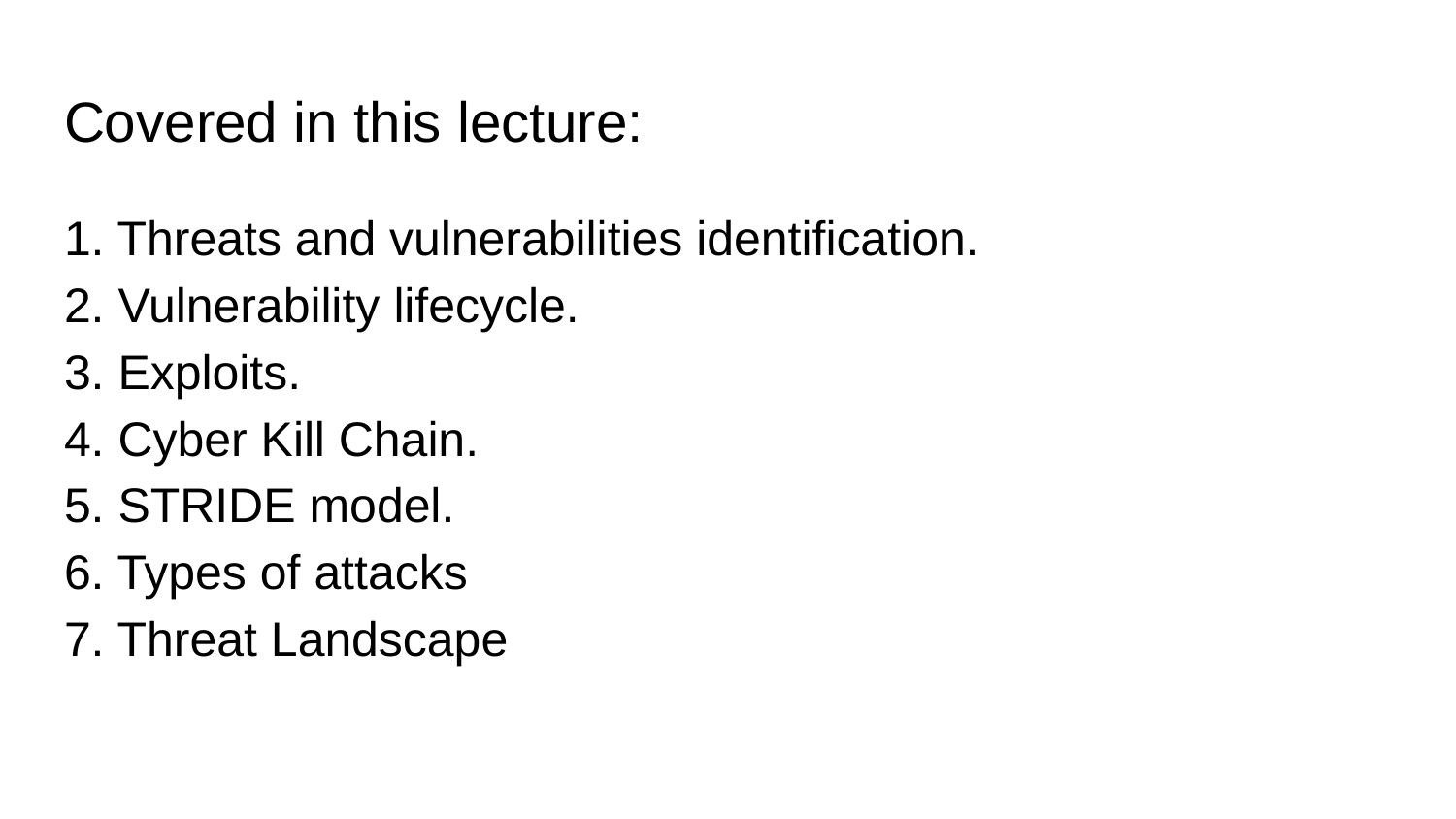

# Covered in this lecture:
1. Threats and vulnerabilities identification.
2. Vulnerability lifecycle.
3. Exploits.
4. Cyber Kill Chain.
5. STRIDE model.
6. Types of attacks
7. Threat Landscape